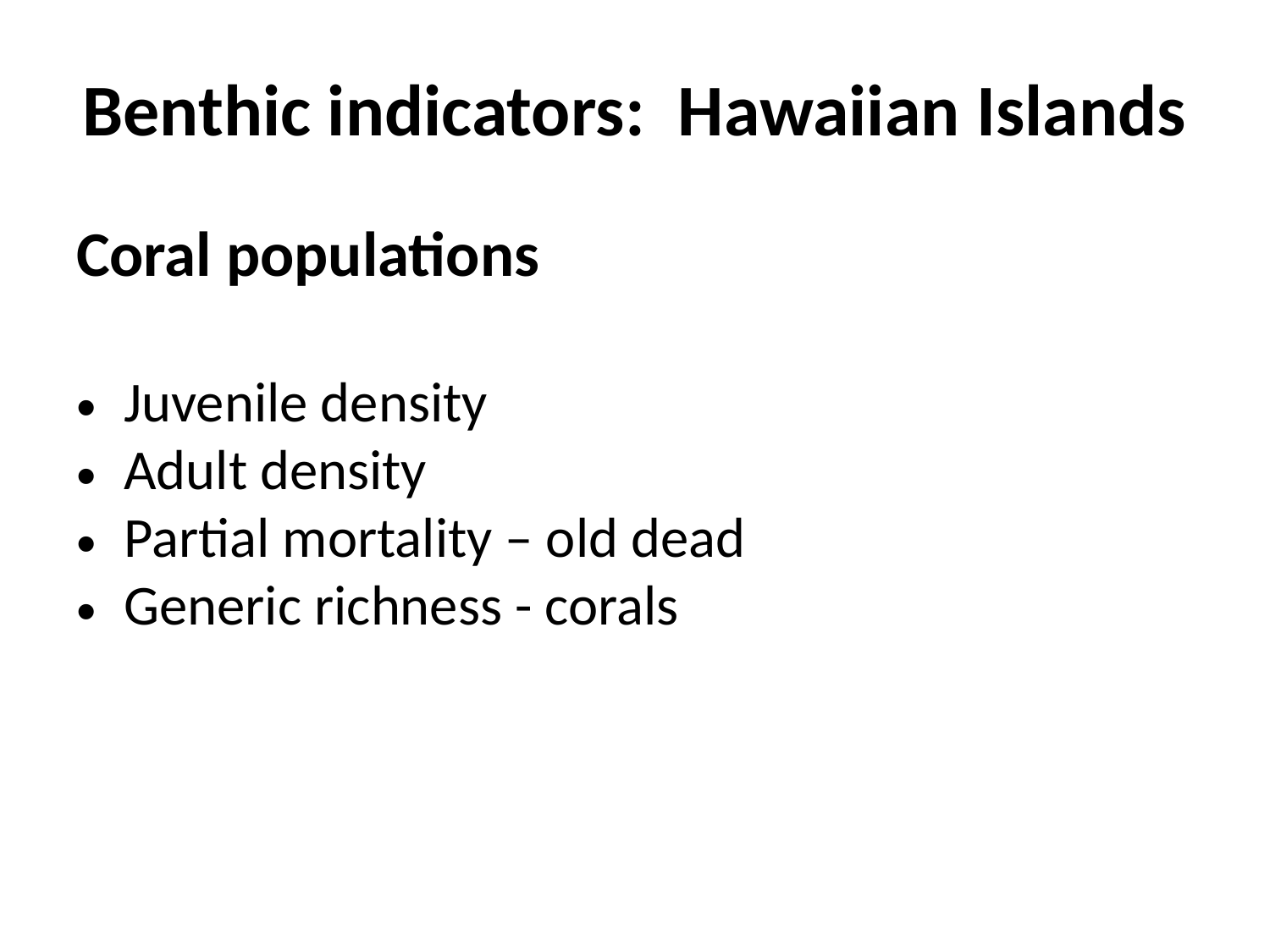

# Benthic indicators:  Hawaiian Islands
Coral populations

Juvenile density
Adult density
Partial mortality – old dead
Generic richness - corals